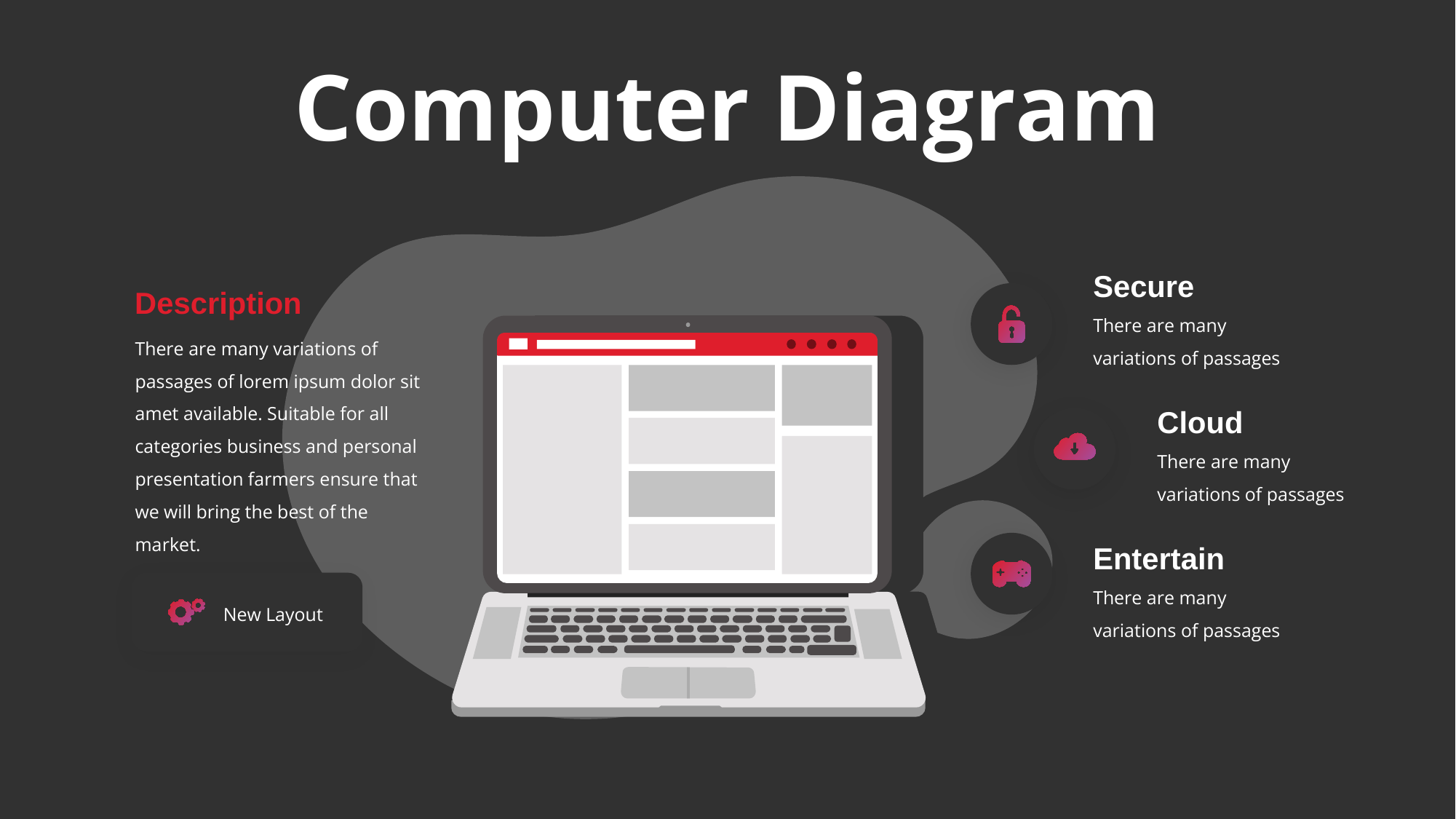

# Computer Diagram

Secure
Description

There are many variations of passages

There are many variations of passages of lorem ipsum dolor sit amet available. Suitable for all categories business and personal presentation farmers ensure that we will bring the best of the market.
Cloud

There are many variations of passages

Entertain

There are many variations of passages

New Layout